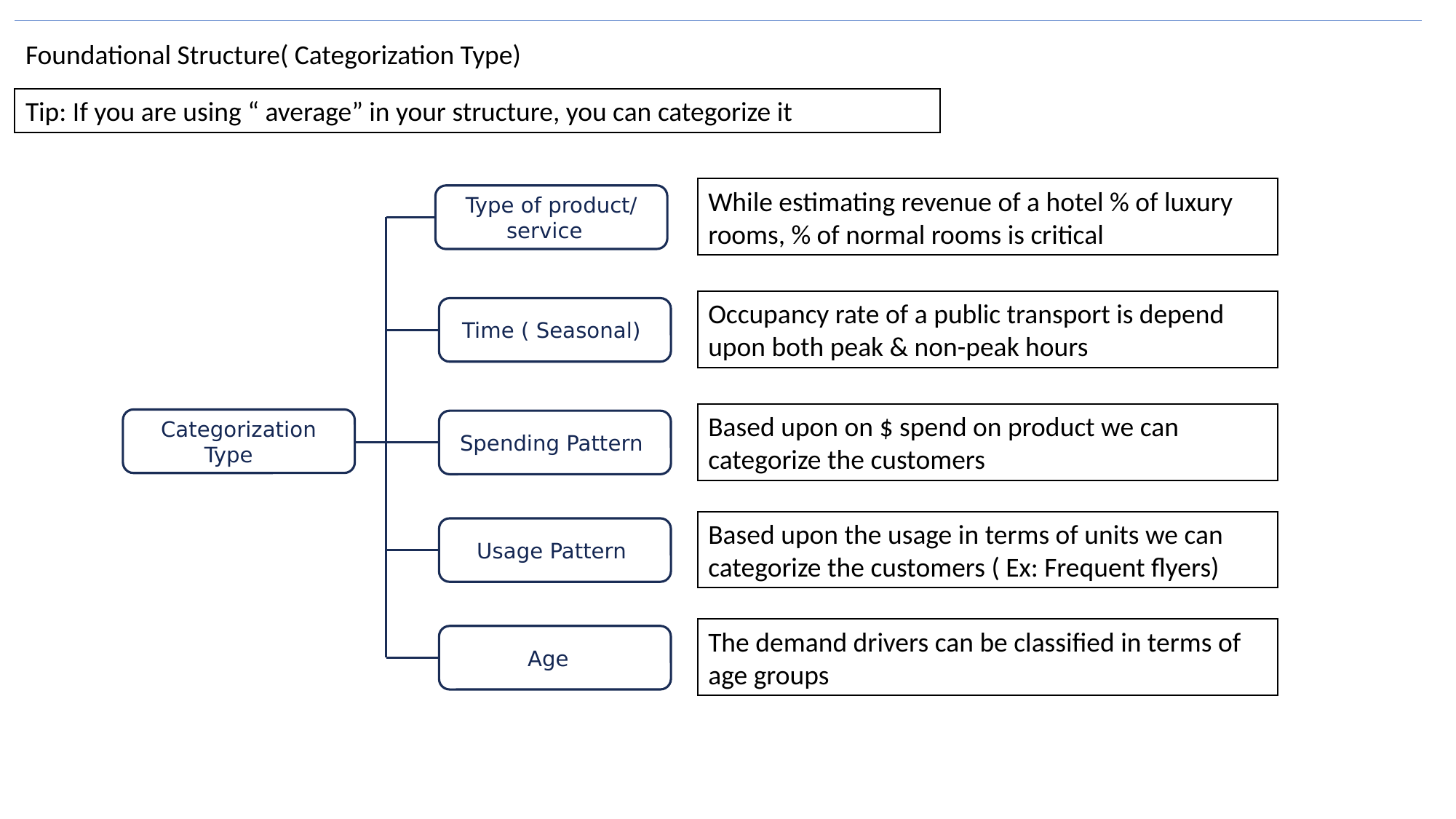

Foundational Structure( Categorization Type)
Tip: If you are using “ average” in your structure, you can categorize it
While estimating revenue of a hotel % of luxury rooms, % of normal rooms is critical
Type of product/ service
Occupancy rate of a public transport is depend upon both peak & non-peak hours
Time ( Seasonal)
Based upon on $ spend on product we can categorize the customers
Categorization Type
Spending Pattern
Based upon the usage in terms of units we can categorize the customers ( Ex: Frequent flyers)
Usage Pattern
The demand drivers can be classified in terms of age groups
Age